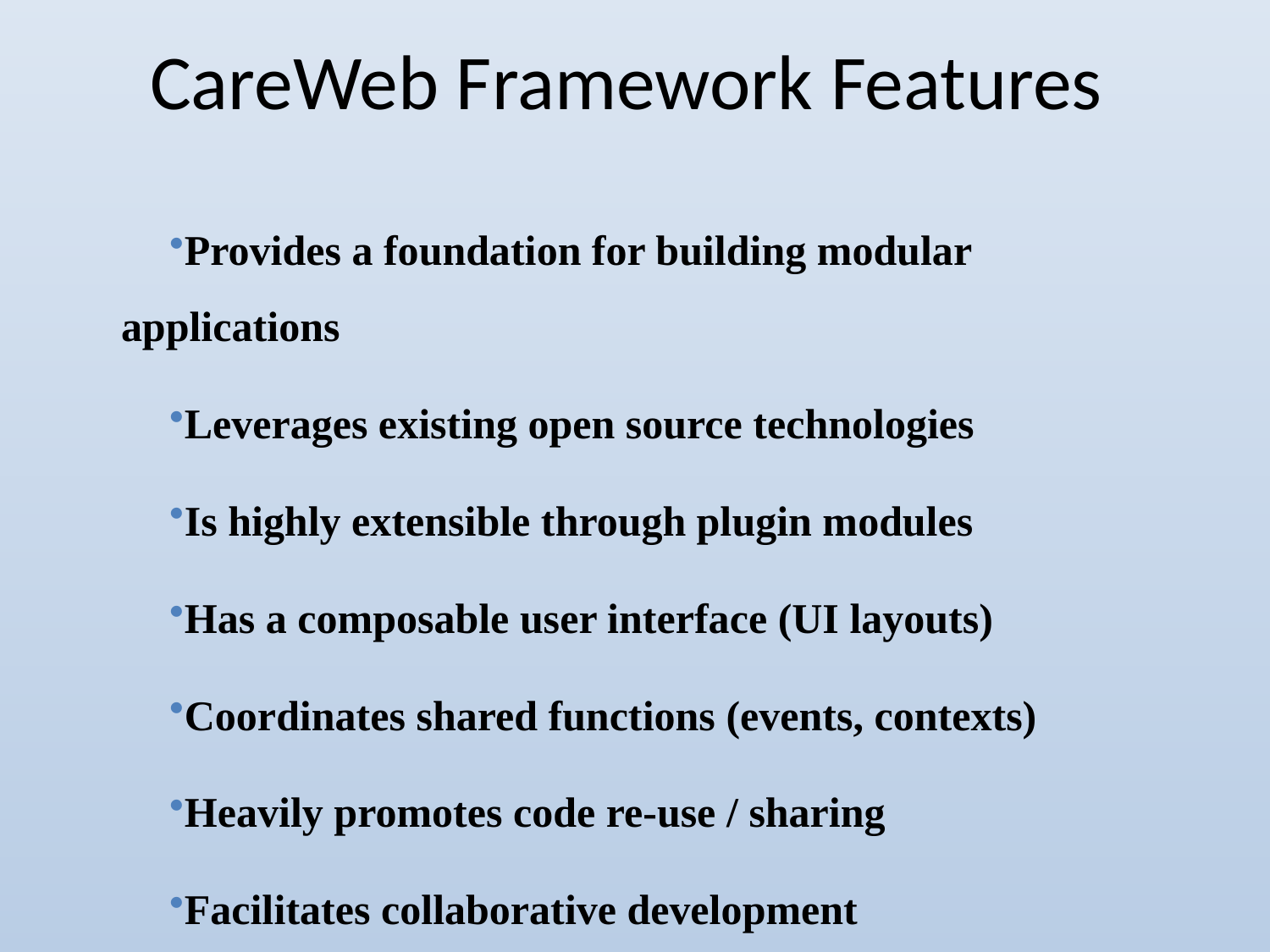

CareWeb Framework Features
Provides a foundation for building modular applications
Leverages existing open source technologies
Is highly extensible through plugin modules
Has a composable user interface (UI layouts)
Coordinates shared functions (events, contexts)
Heavily promotes code re-use / sharing
Facilitates collaborative development